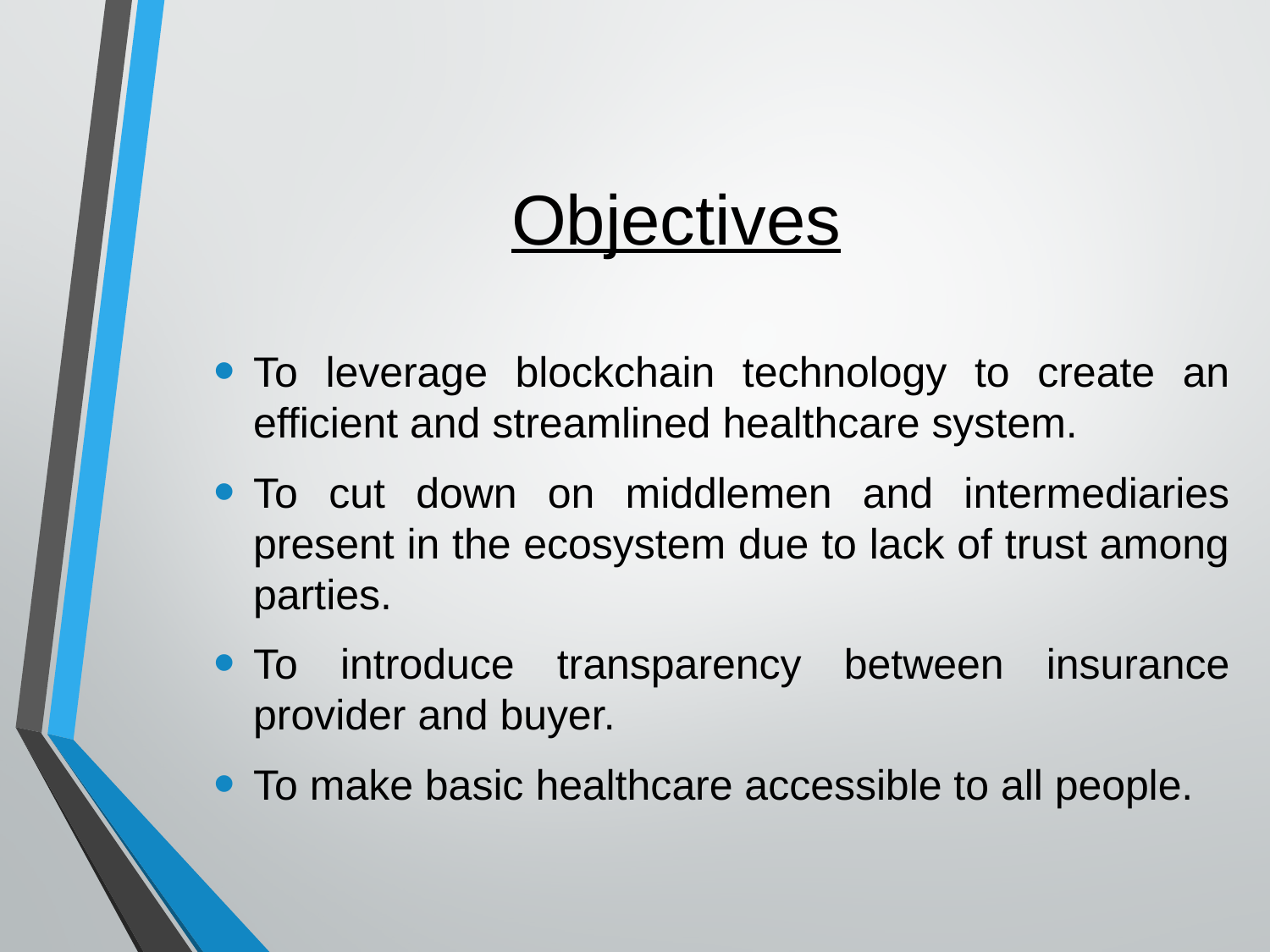

Objectives
To leverage blockchain technology to create an efficient and streamlined healthcare system.
To cut down on middlemen and intermediaries present in the ecosystem due to lack of trust among parties.
To introduce transparency between insurance provider and buyer.
To make basic healthcare accessible to all people.